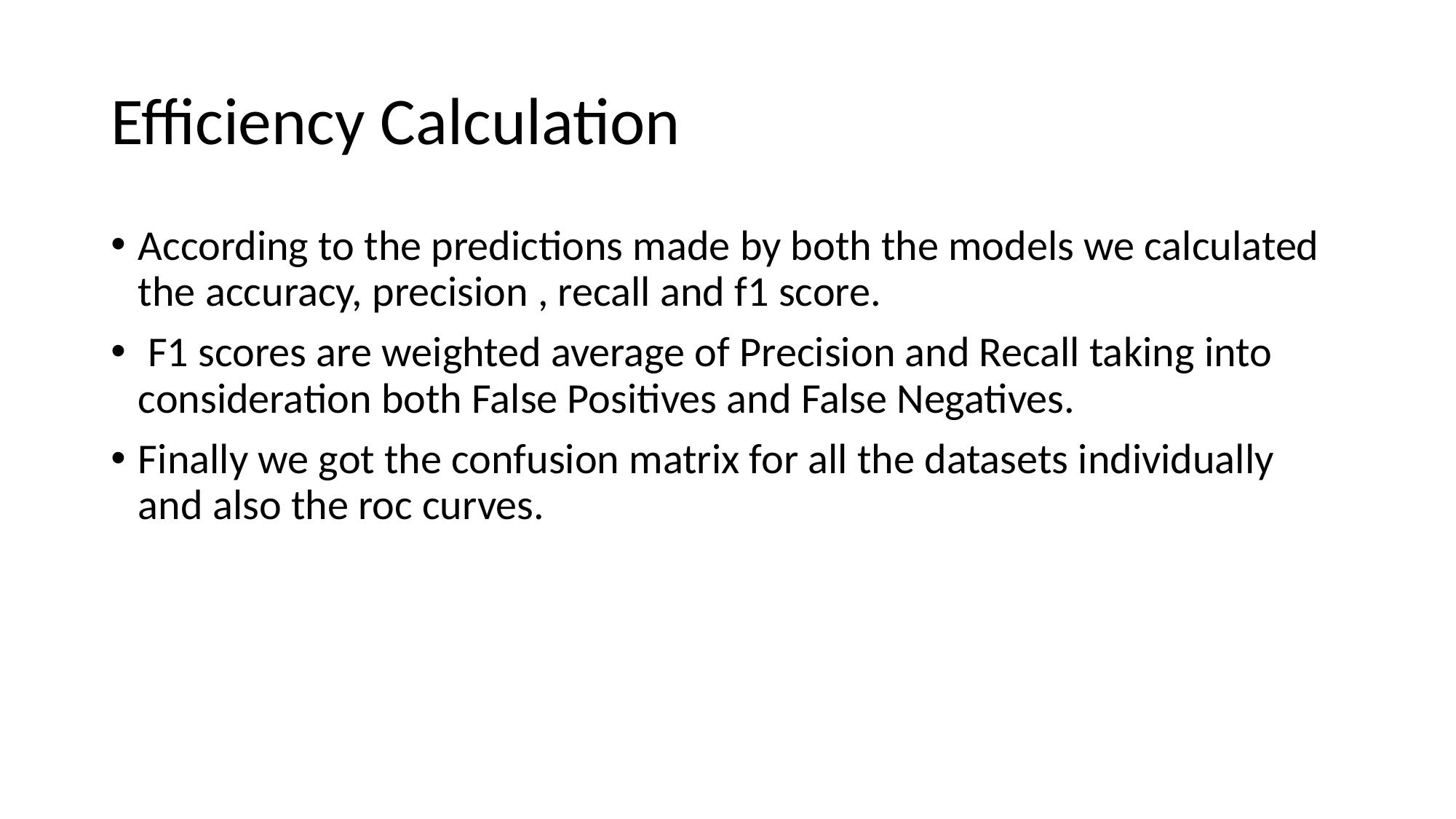

# Efficiency Calculation
According to the predictions made by both the models we calculated the accuracy, precision , recall and f1 score.
 F1 scores are weighted average of Precision and Recall taking into consideration both False Positives and False Negatives.
Finally we got the confusion matrix for all the datasets individually and also the roc curves.